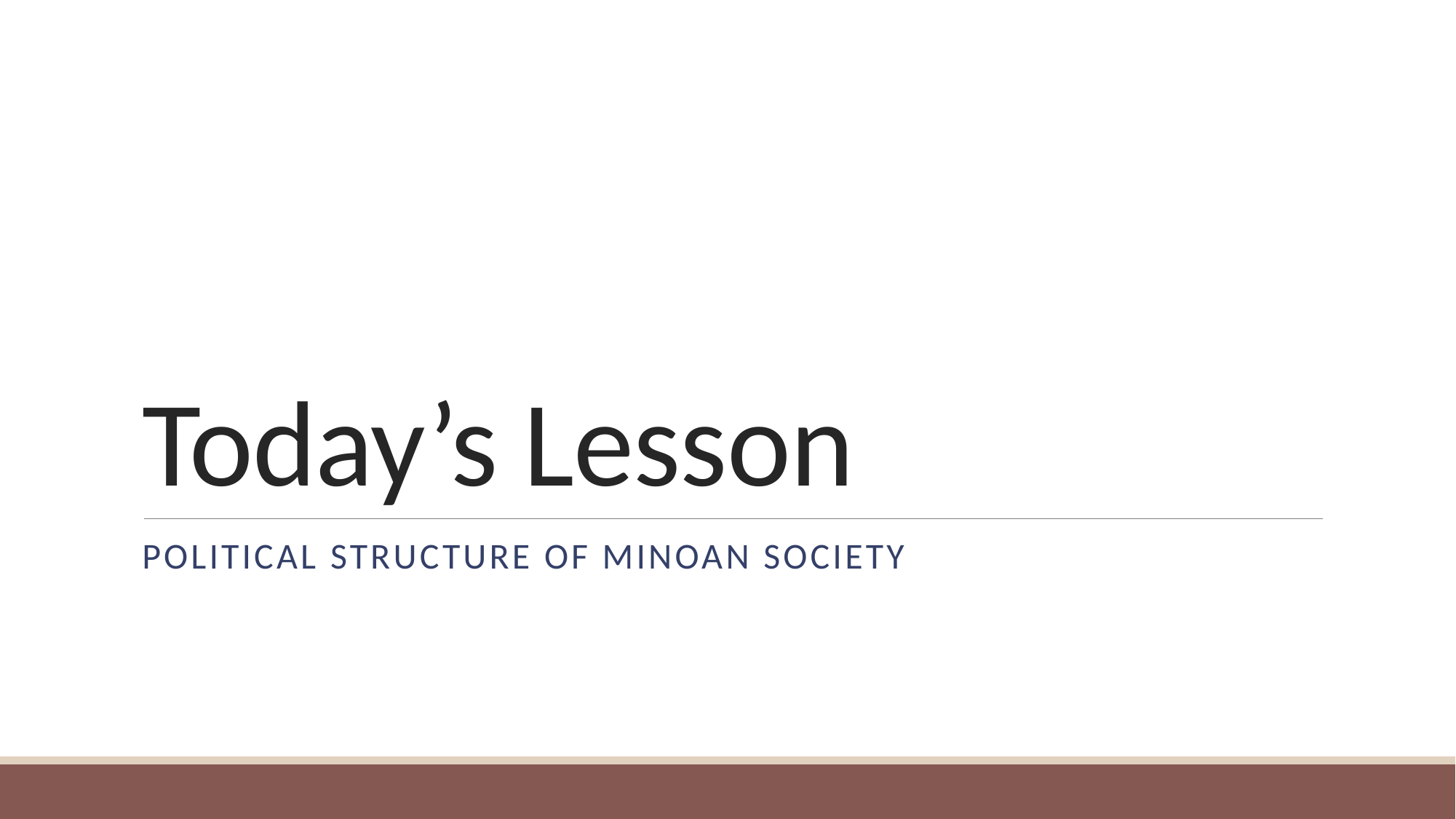

# Today’s Lesson
political structure of minoan society